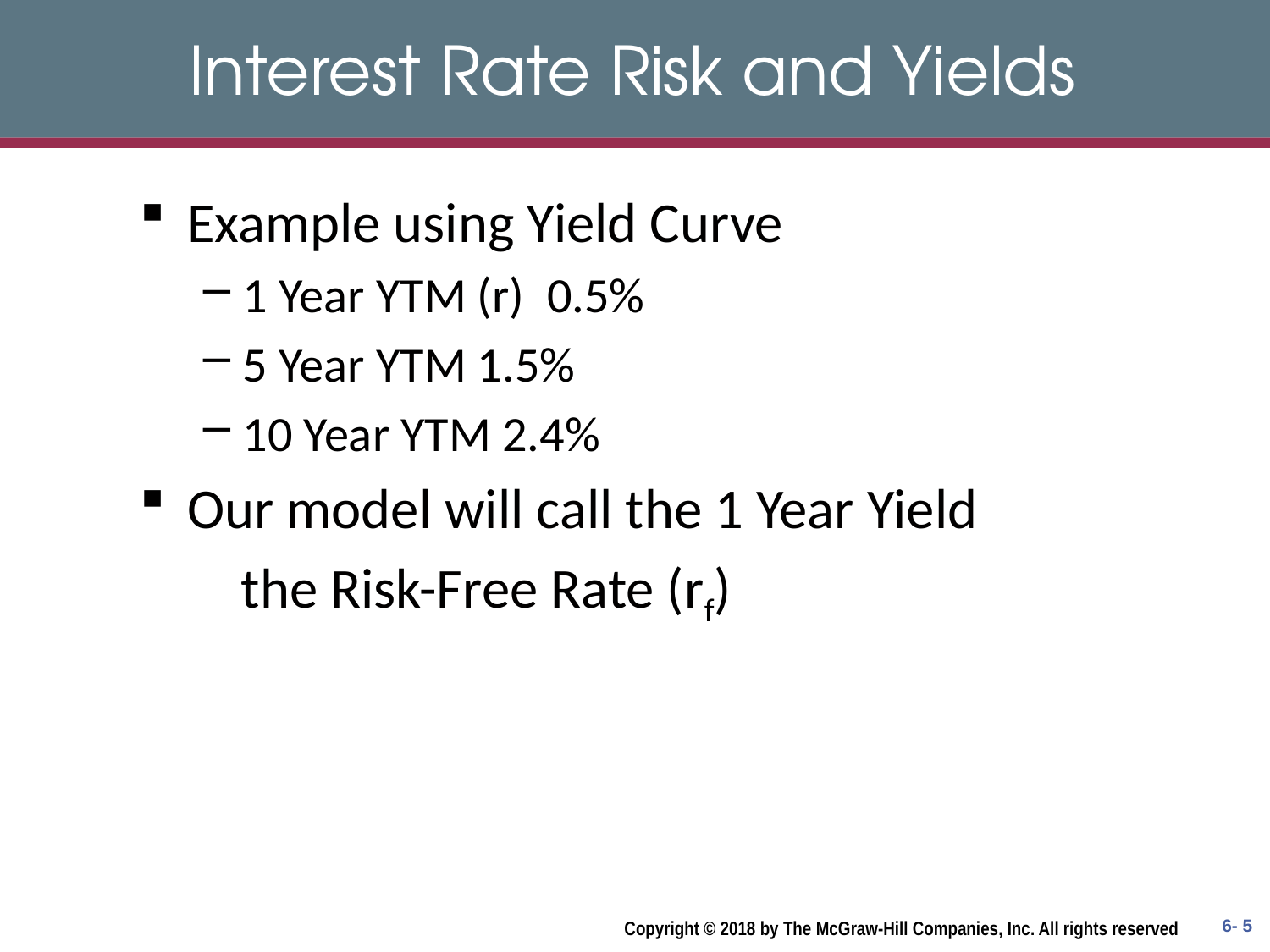

# Interest Rate Risk and Yields
Example using Yield Curve
1 Year YTM (r)  0.5%
5 Year YTM 1.5%
10 Year YTM 2.4%
Our model will call the 1 Year Yield
        the Risk-Free Rate (rf)